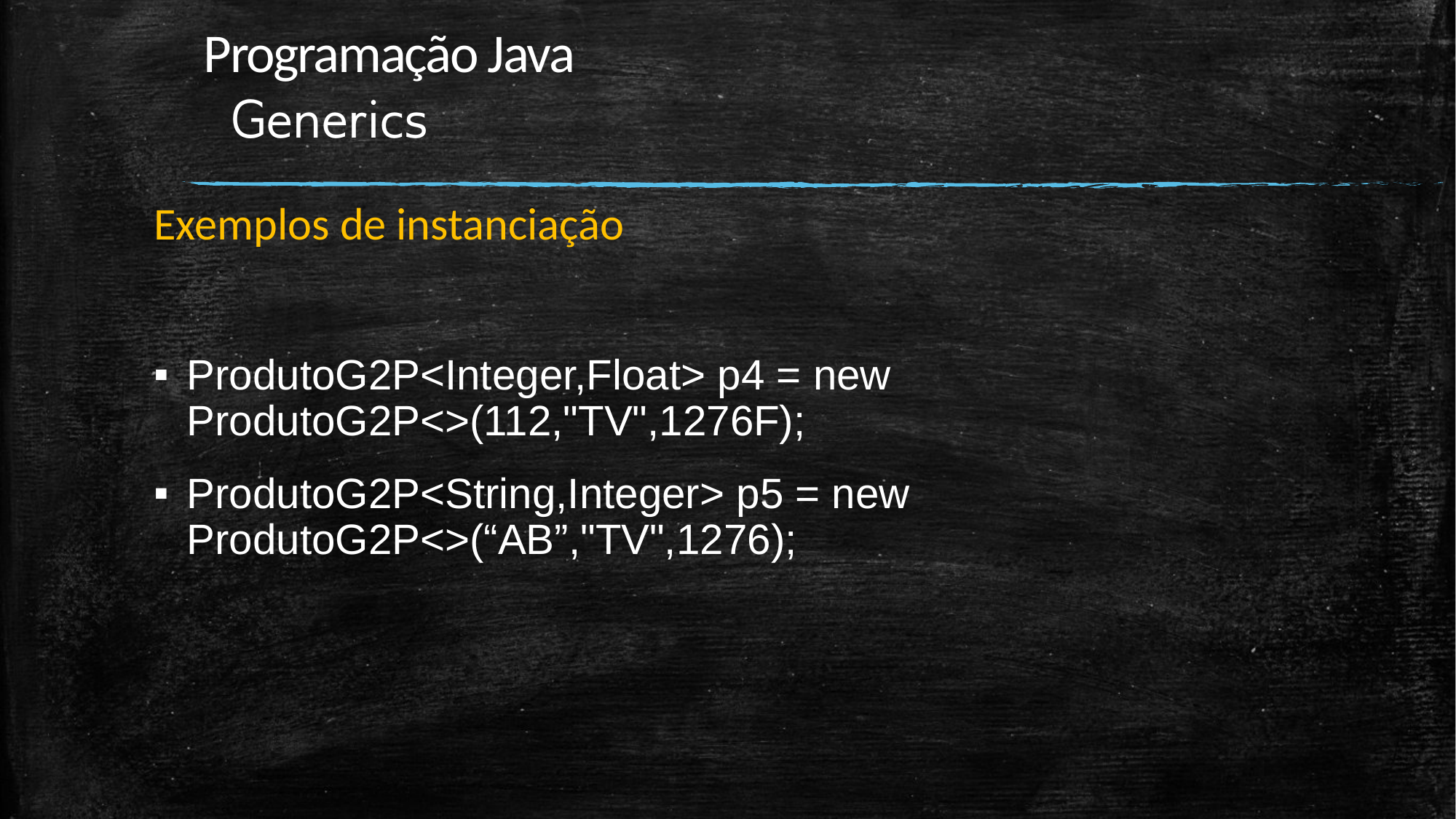

ProdutoG<String> p1 = new ProdutoG<String>("AA112","Radio",438); ProdutoG<Integer> p2 = new ProdutoG<Integer>(112,"Radio",438); ProdutoG<Double> p3 = new ProdutoG<Double>(112.3,"Radio",438);

# Programação Java Generics
Exemplos de instanciação

ProdutoG2P<Integer,Float> p4 = new ProdutoG2P<>(112,"TV",1276F);
ProdutoG2P<String,Integer> p5 = new ProdutoG2P<>(“AB”,"TV",1276);